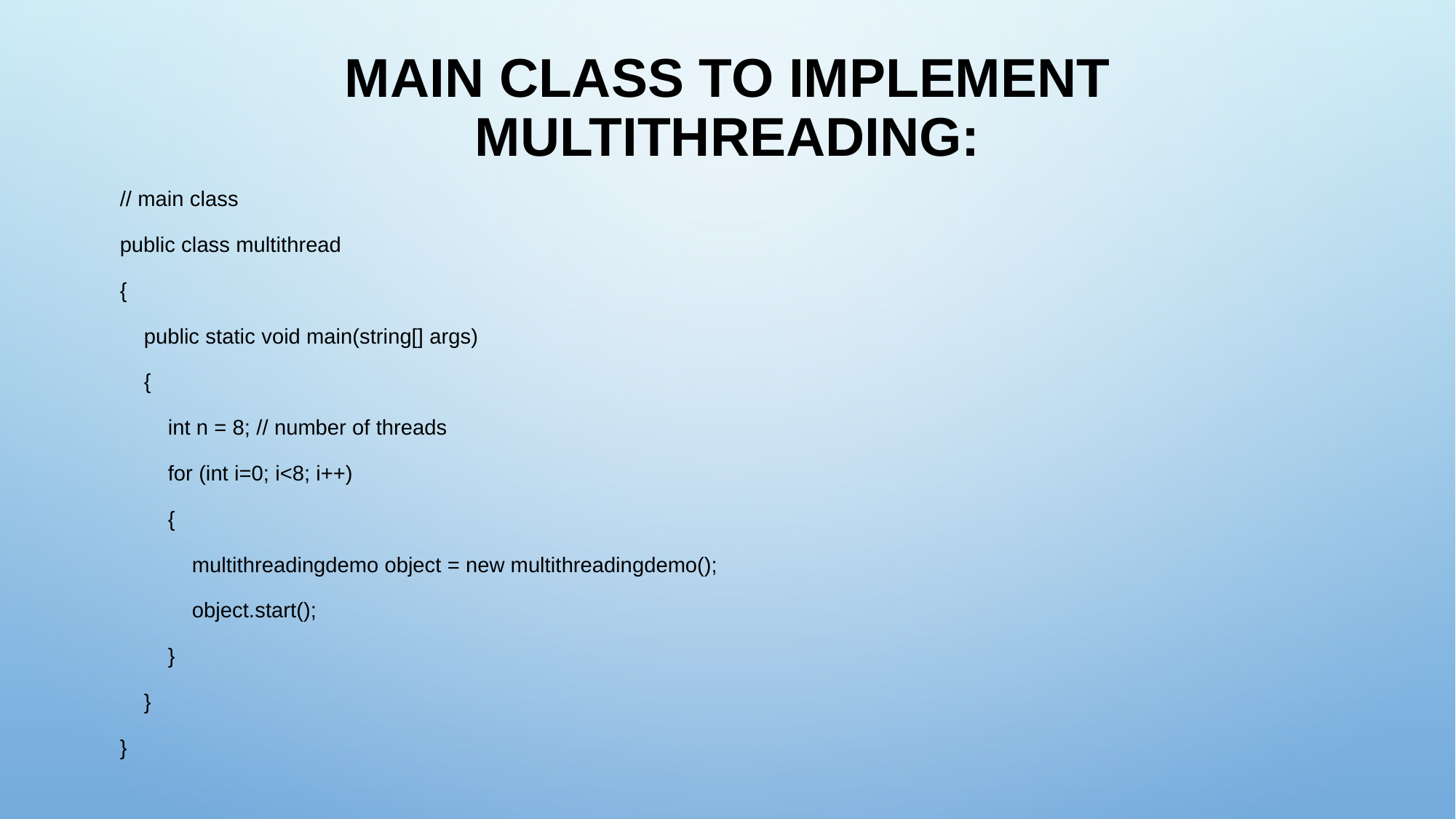

# Main class to implement multithreading:
// main class
public class multithread
{
    public static void main(string[] args)
    {
        int n = 8; // number of threads
        for (int i=0; i<8; i++)
        {
            multithreadingdemo object = new multithreadingdemo();
            object.start();
        }
    }
}